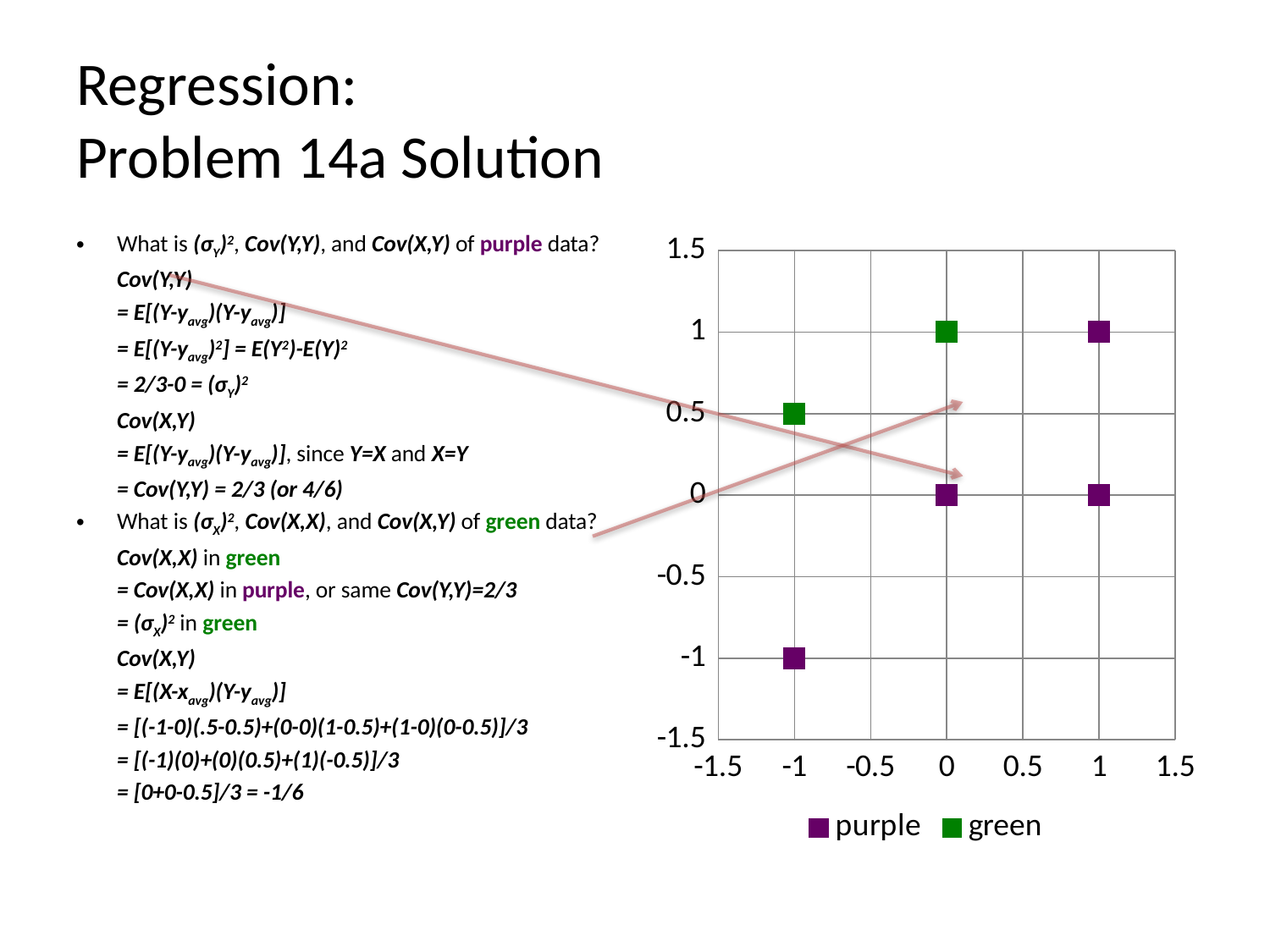

# Regression: Problem 14a Solution
What is (σY)2, Cov(Y,Y), and Cov(X,Y) of purple data?
	Cov(Y,Y)
	= E[(Y-yavg)(Y-yavg)]
	= E[(Y-yavg)2] = E(Y2)-E(Y)2
	= 2/3-0 = (σY)2
	Cov(X,Y)
	= E[(Y-yavg)(Y-yavg)], since Y=X and X=Y
	= Cov(Y,Y) = 2/3 (or 4/6)
What is (σX)2, Cov(X,X), and Cov(X,Y) of green data?
	Cov(X,X) in green
	= Cov(X,X) in purple, or same Cov(Y,Y)=2/3
	= (σX)2 in green
	Cov(X,Y)
	= E[(X-xavg)(Y-yavg)]
	= [(-1-0)(.5-0.5)+(0-0)(1-0.5)+(1-0)(0-0.5)]/3
	= [(-1)(0)+(0)(0.5)+(1)(-0.5)]/3
	= [0+0-0.5]/3 = -1/6

### Chart

| Category | purple | green |
|---|---|---|